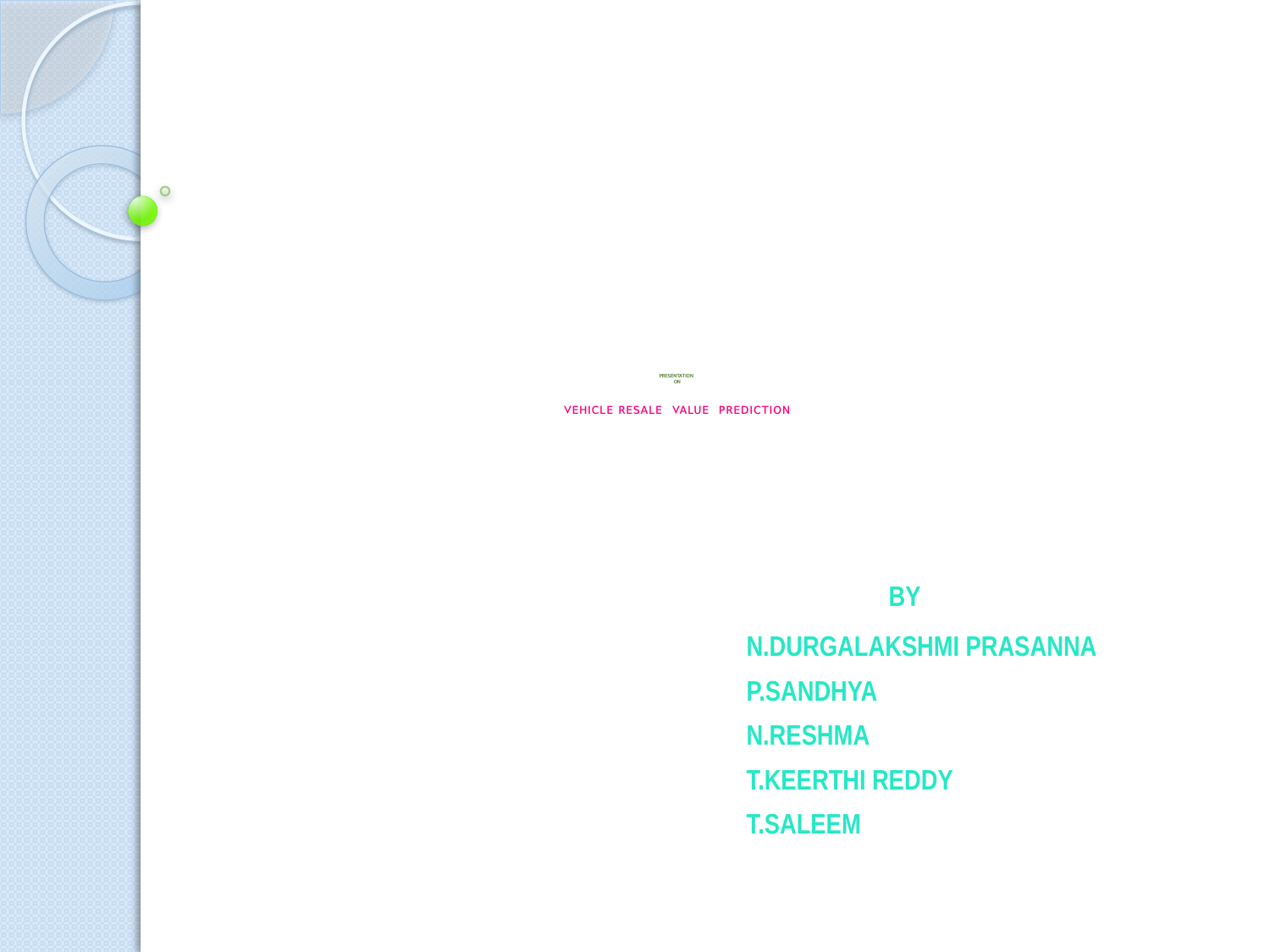

# PRESENTATION ON VEHICLE RESALE  VALUE  PREDICTION
			      		 BY
				N.DURGALAKSHMI PRASANNA
				P.SANDHYA
				N.RESHMA
				T.KEERTHI REDDY
				T.SALEEM